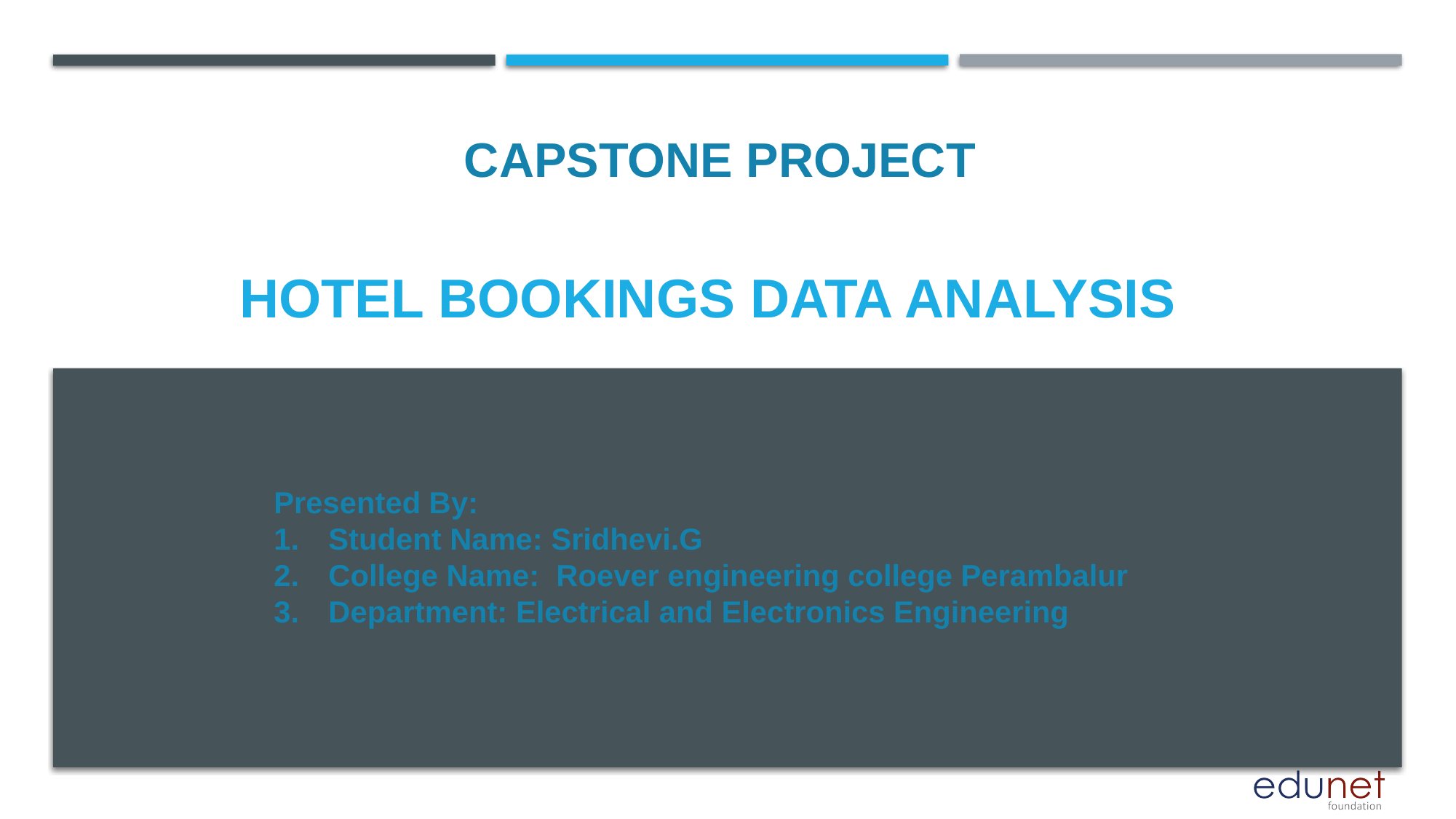

CAPSTONE PROJECT
# Hotel bookings data analysis
Presented By:
Student Name: Sridhevi.G
College Name:  Roever engineering college Perambalur
Department: Electrical and Electronics Engineering